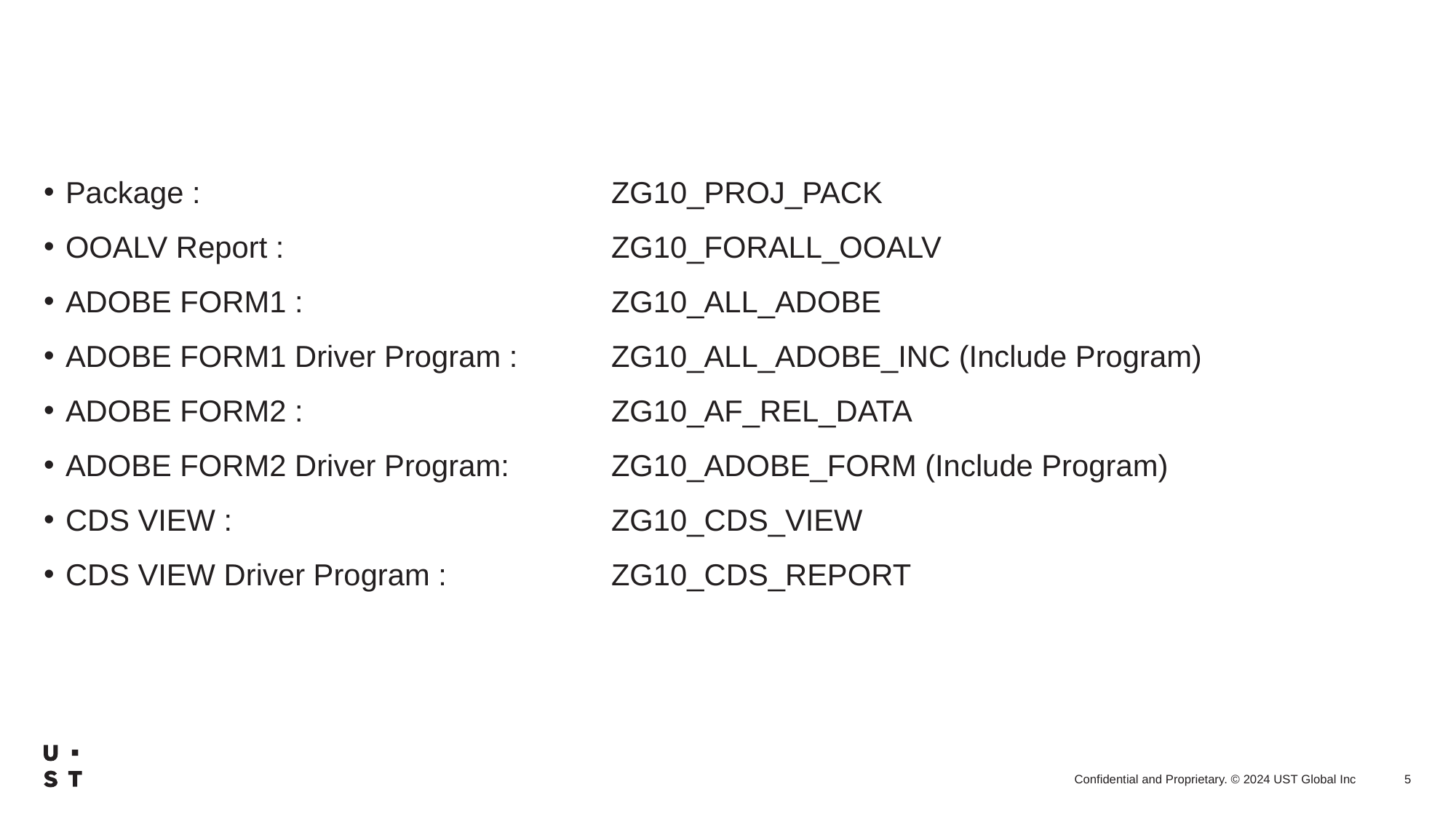

Package : 				ZG10_PROJ_PACK
OOALV Report : 			ZG10_FORALL_OOALV
ADOBE FORM1 : 			ZG10_ALL_ADOBE
ADOBE FORM1 Driver Program :	ZG10_ALL_ADOBE_INC (Include Program)
ADOBE FORM2 : 			ZG10_AF_REL_DATA
ADOBE FORM2 Driver Program:	ZG10_ADOBE_FORM (Include Program)
CDS VIEW : 				ZG10_CDS_VIEW
CDS VIEW Driver Program : 		ZG10_CDS_REPORT
5